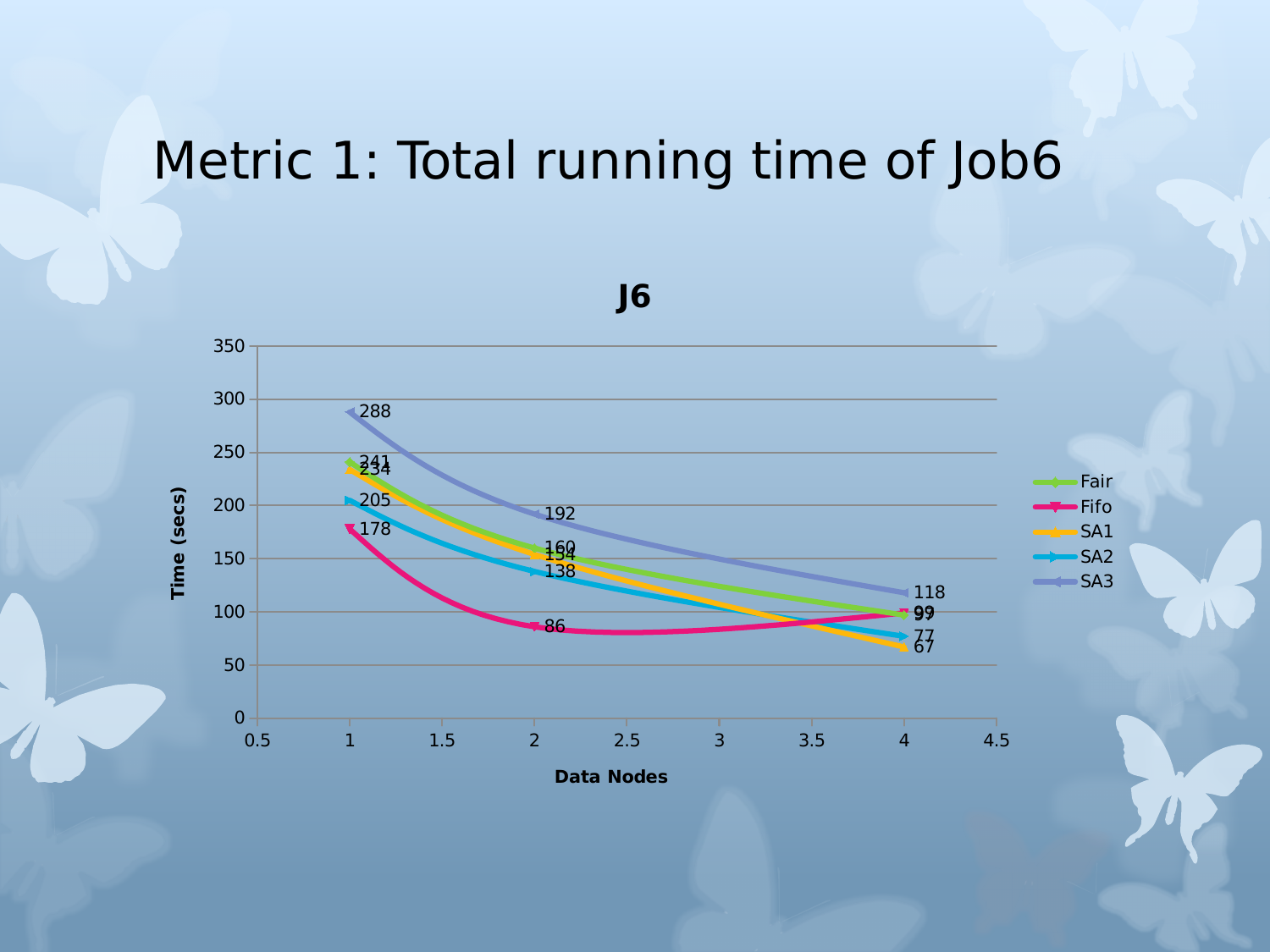

# Metric 1: Total running time of Job6

### Chart: J6

| Category |  |  |  |  |  |
|---|---|---|---|---|---|